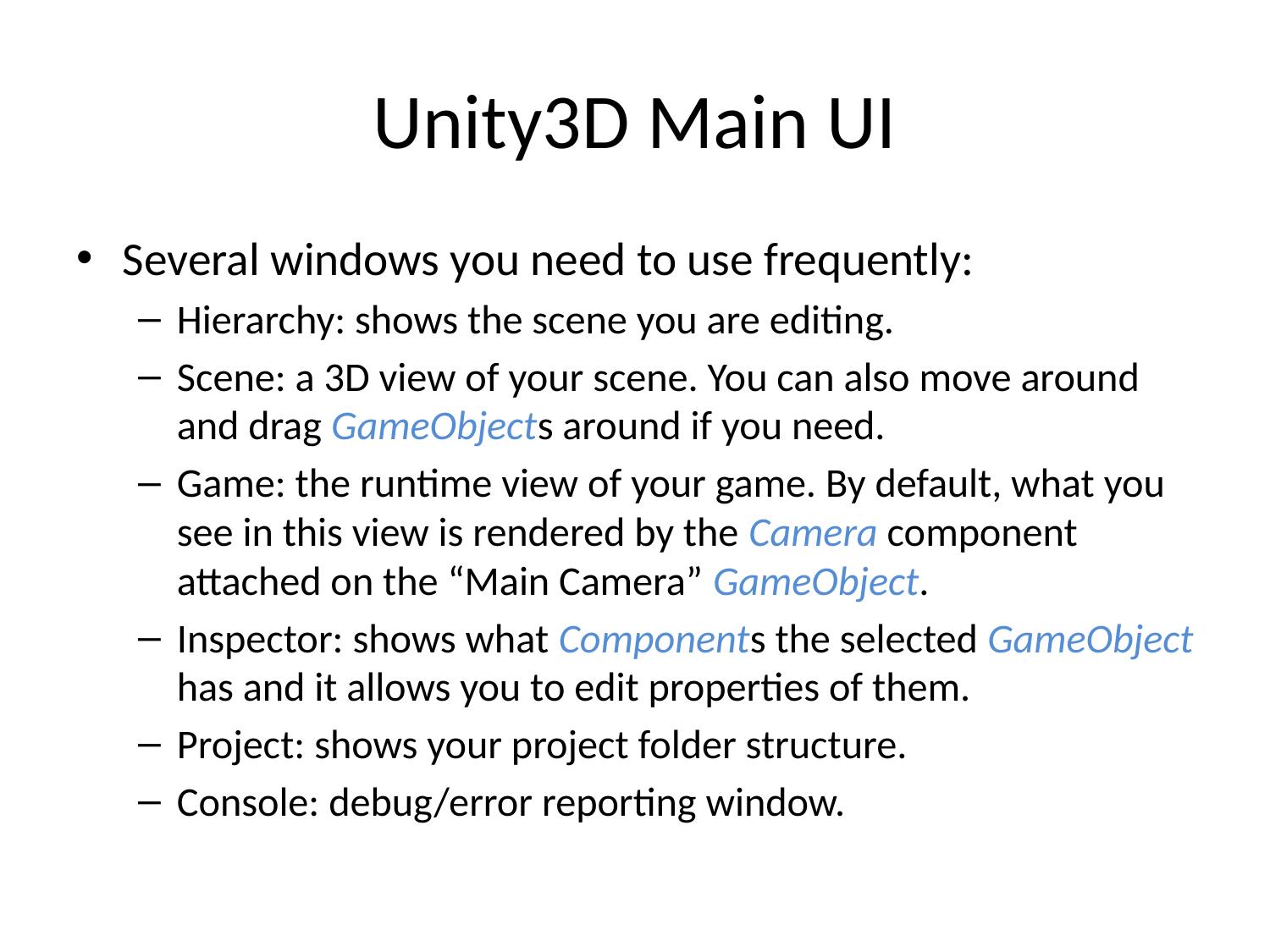

# Unity3D Main UI
Several windows you need to use frequently:
Hierarchy: shows the scene you are editing.
Scene: a 3D view of your scene. You can also move around and drag GameObjects around if you need.
Game: the runtime view of your game. By default, what you see in this view is rendered by the Camera component attached on the “Main Camera” GameObject.
Inspector: shows what Components the selected GameObject has and it allows you to edit properties of them.
Project: shows your project folder structure.
Console: debug/error reporting window.